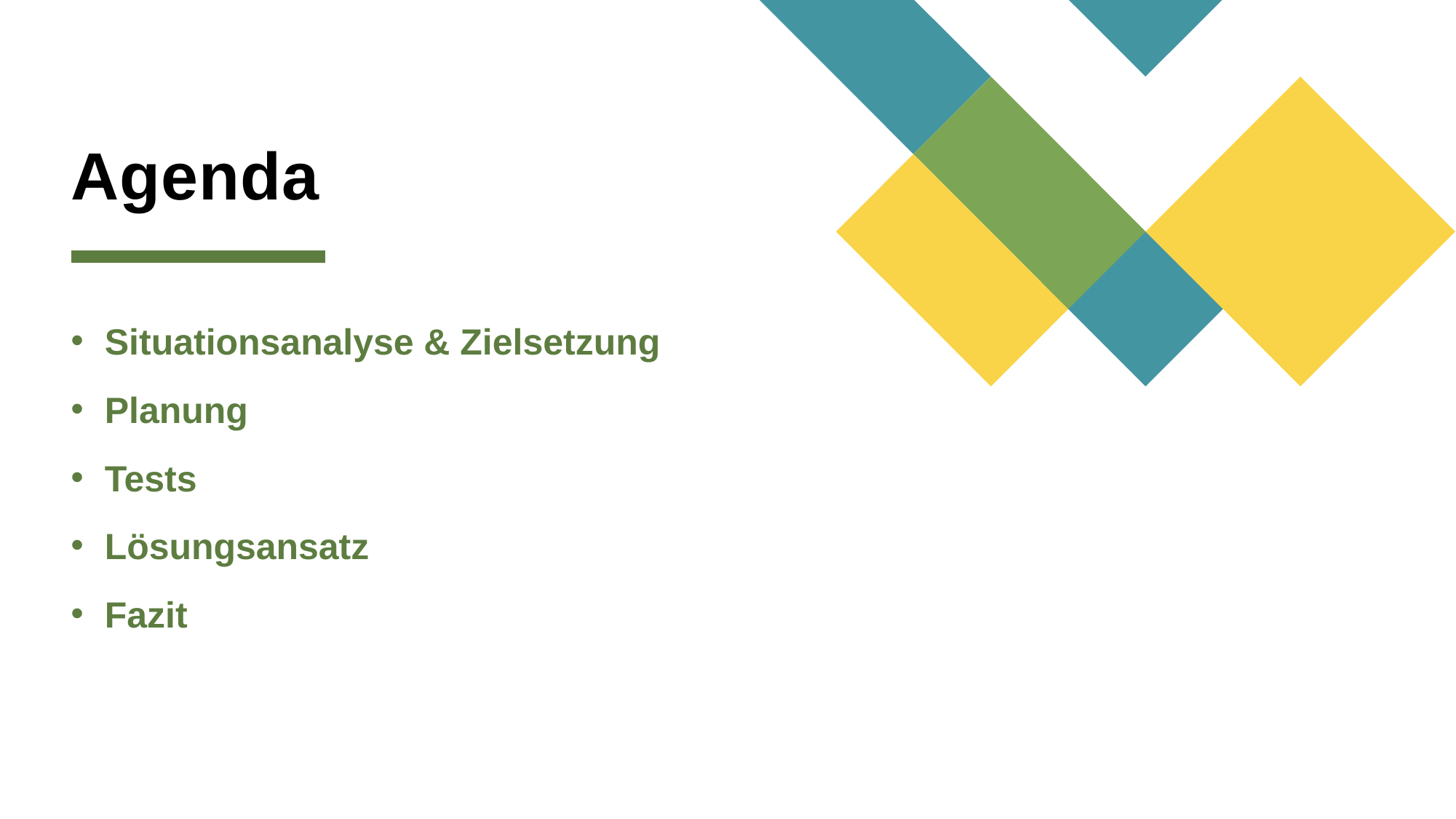

# Agenda
Situationsanalyse & Zielsetzung
Planung
Tests
Lösungsansatz
Fazit